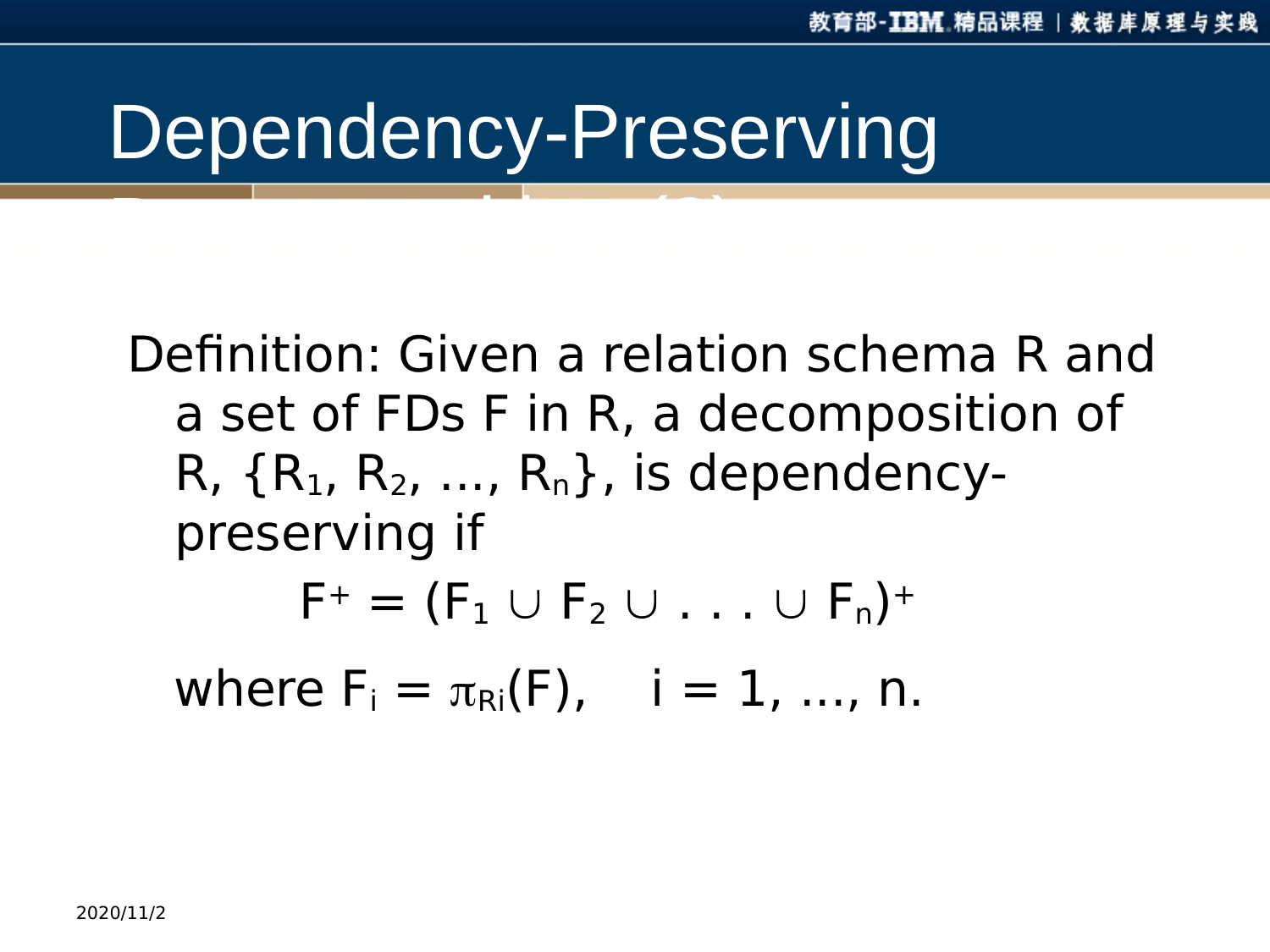

# Dependency-Preserving Decomposition (3)
Definition: Given a relation schema R and a set of FDs F in R, a decomposition of R, {R1, R2, ..., Rn}, is dependency-preserving if
           F+ = (F1 ∪ F2 ∪ . . . ∪ Fn)+
   where Fi = πRi(F),    i = 1, ..., n.